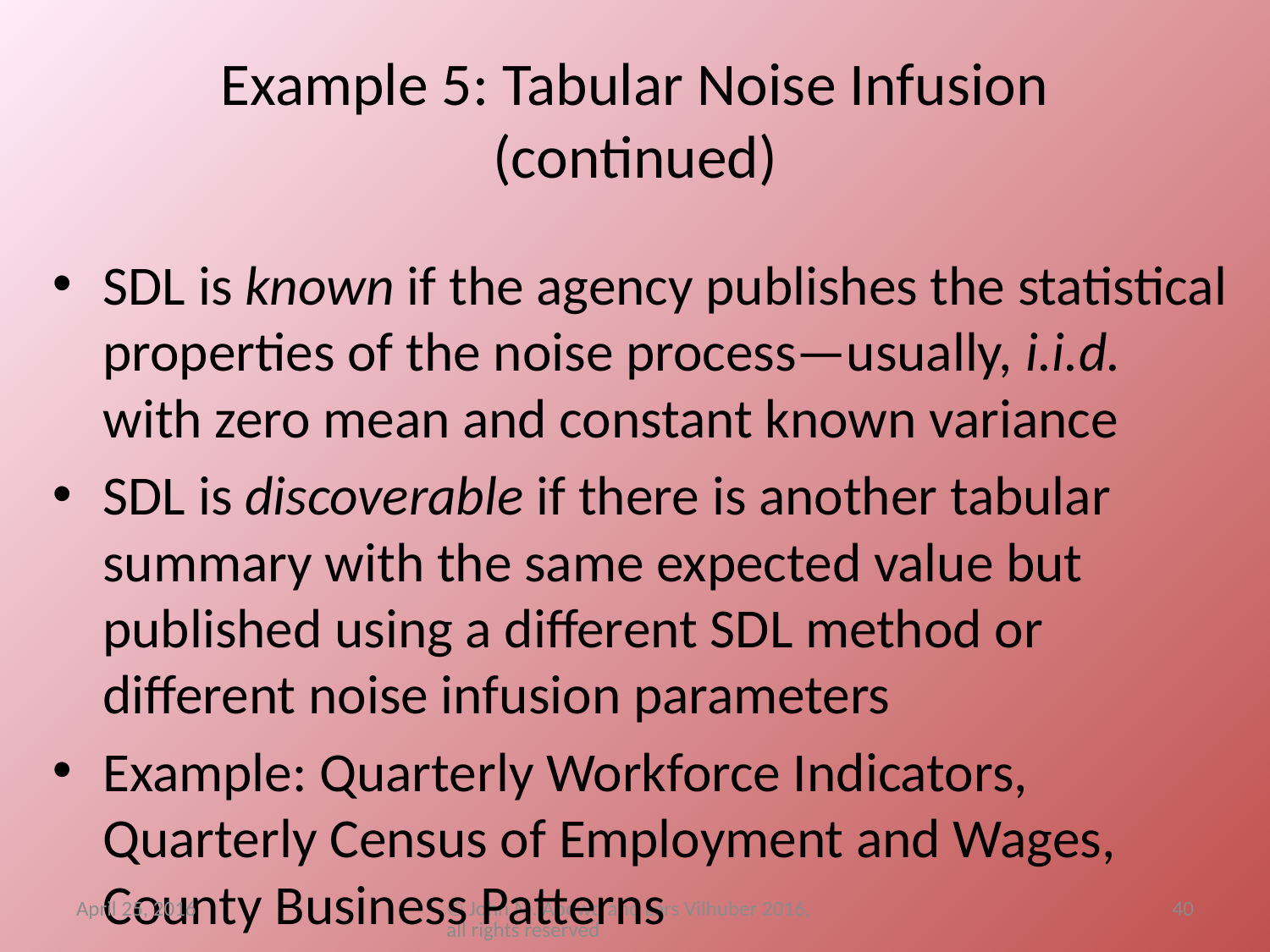

# Example 5: Tabular Noise Infusion (continued)
SDL is known if the agency publishes the statistical properties of the noise process—usually, i.i.d. with zero mean and constant known variance
SDL is discoverable if there is another tabular summary with the same expected value but published using a different SDL method or different noise infusion parameters
Example: Quarterly Workforce Indicators, Quarterly Census of Employment and Wages, County Business Patterns

April 25, 2016
© John M. Abowd and Lars Vilhuber 2016, all rights reserved
40